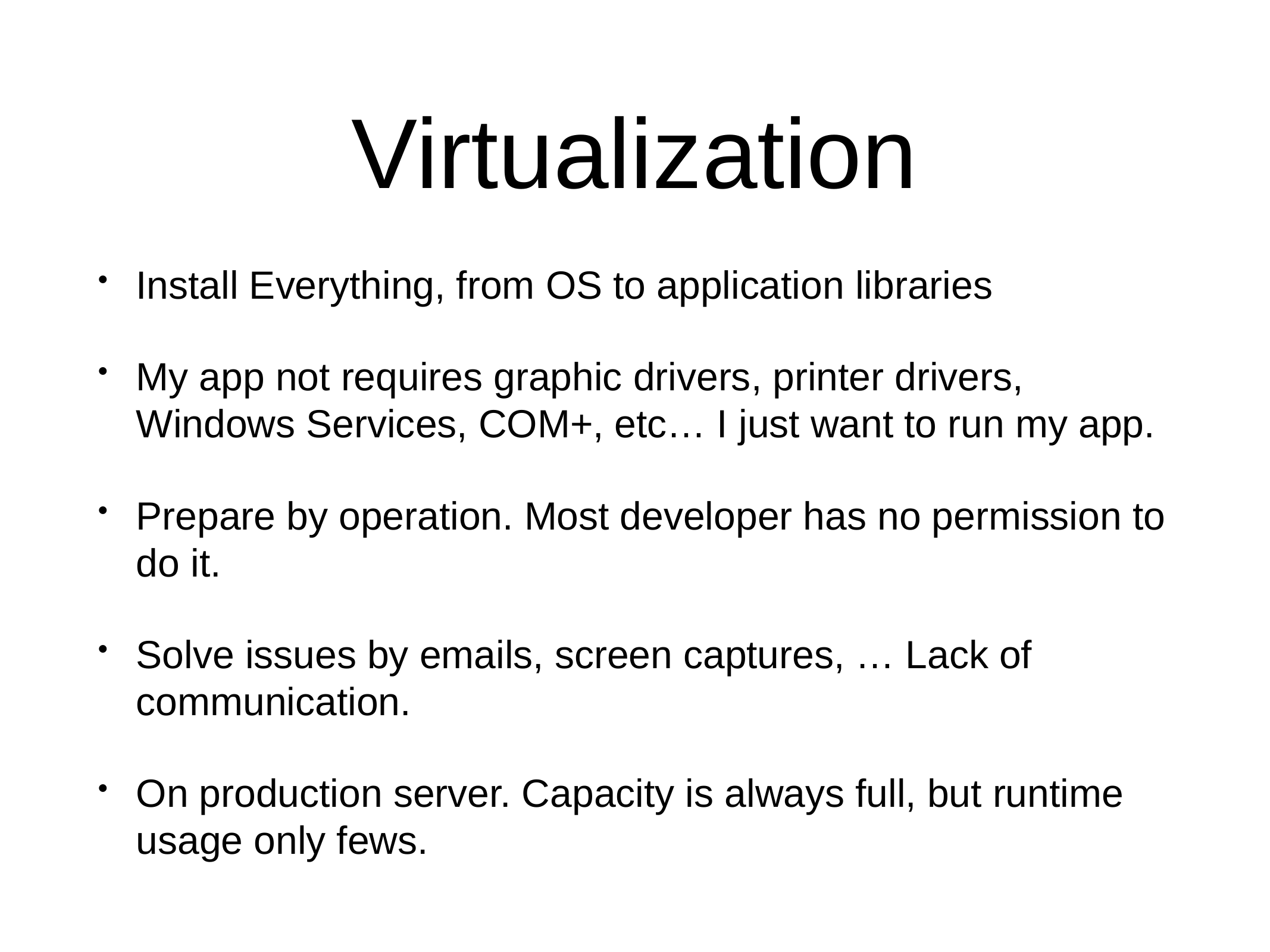

# Virtualization
Install Everything, from OS to application libraries
My app not requires graphic drivers, printer drivers, Windows Services, COM+, etc… I just want to run my app.
Prepare by operation. Most developer has no permission to do it.
Solve issues by emails, screen captures, … Lack of communication.
On production server. Capacity is always full, but runtime usage only fews.
5